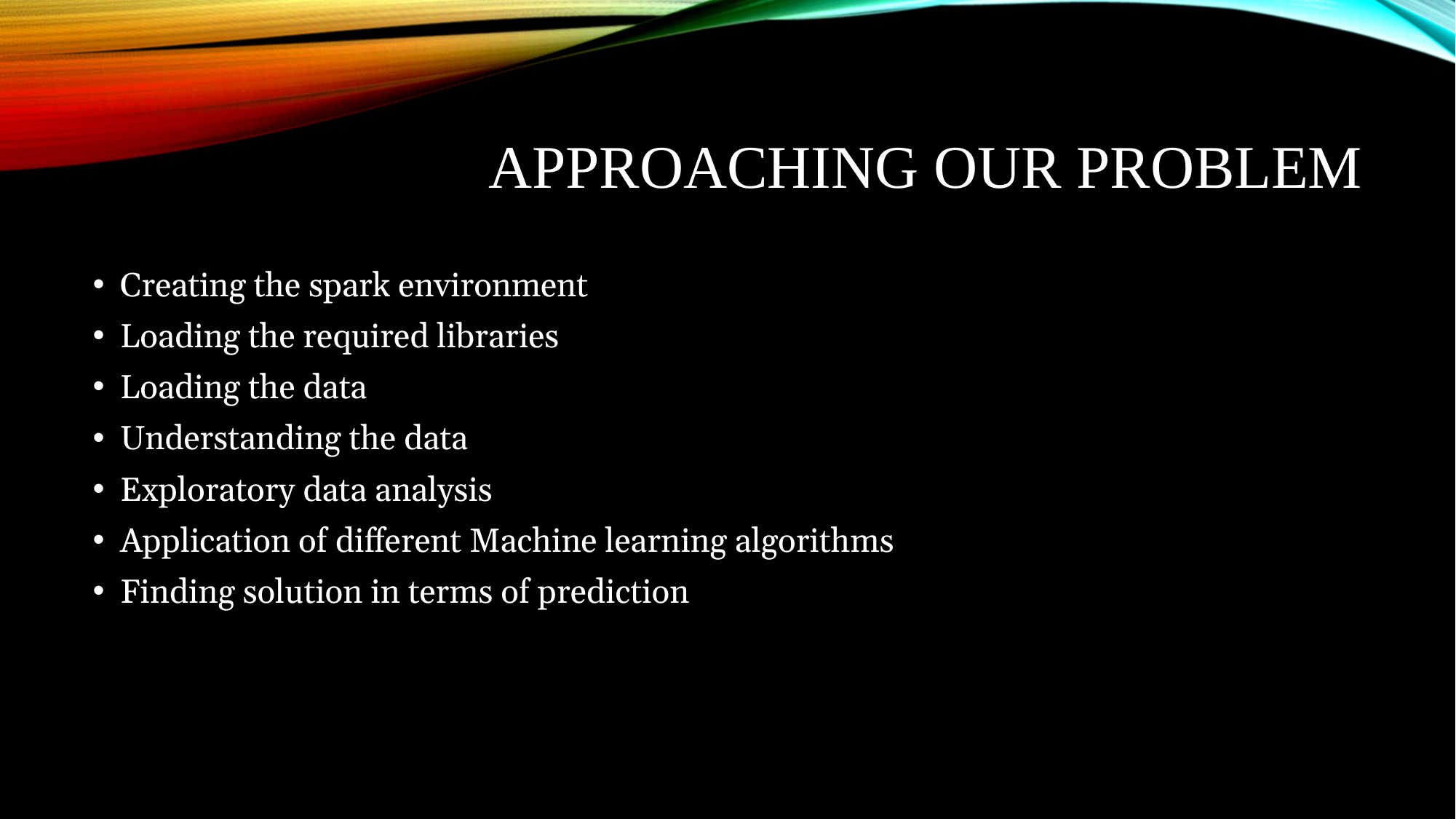

# Approaching our problem
Creating the spark environment
Loading the required libraries
Loading the data
Understanding the data
Exploratory data analysis
Application of different Machine learning algorithms
Finding solution in terms of prediction